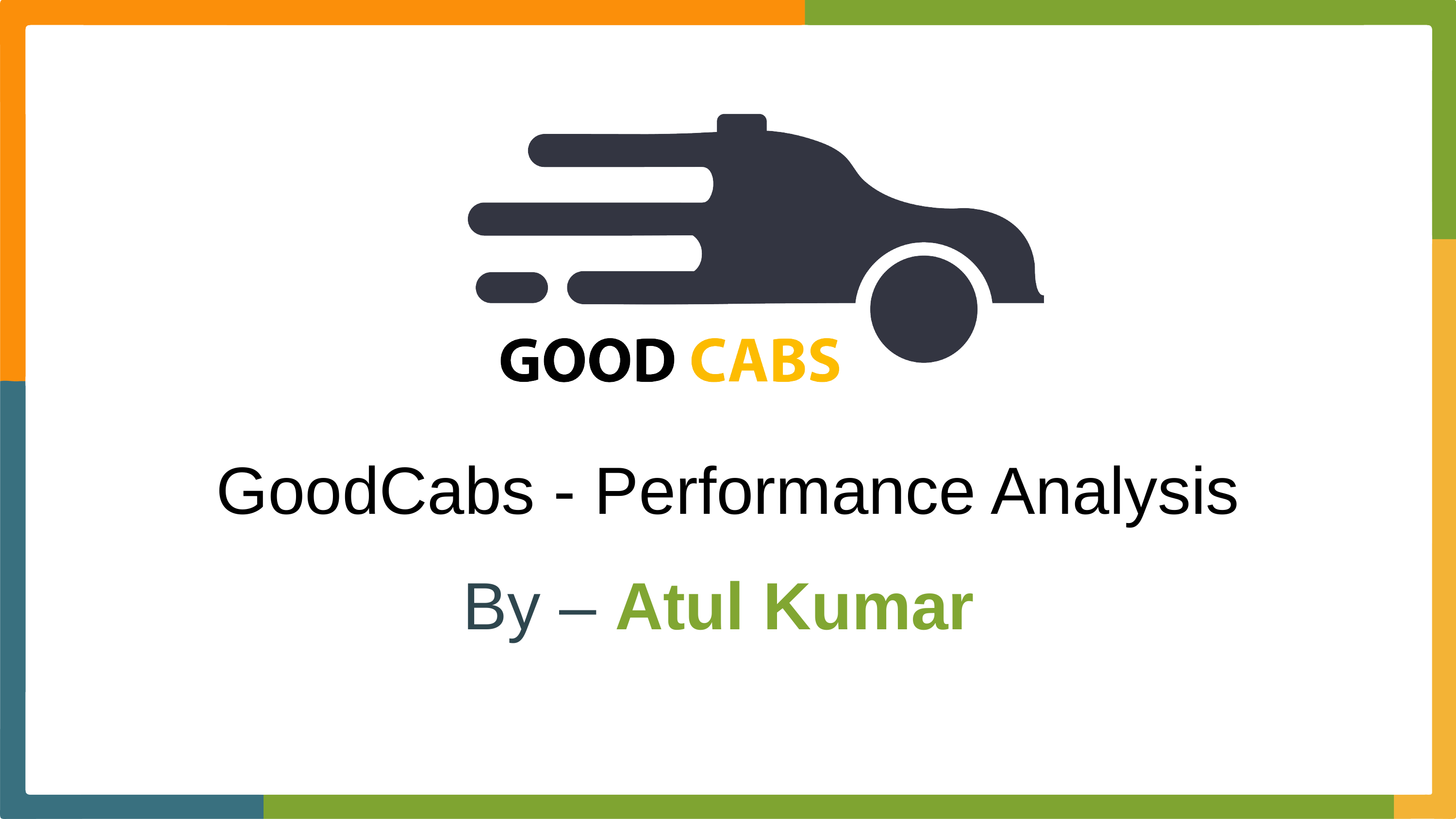

GoodCabs - Performance Analysis
By – Atul Kumar